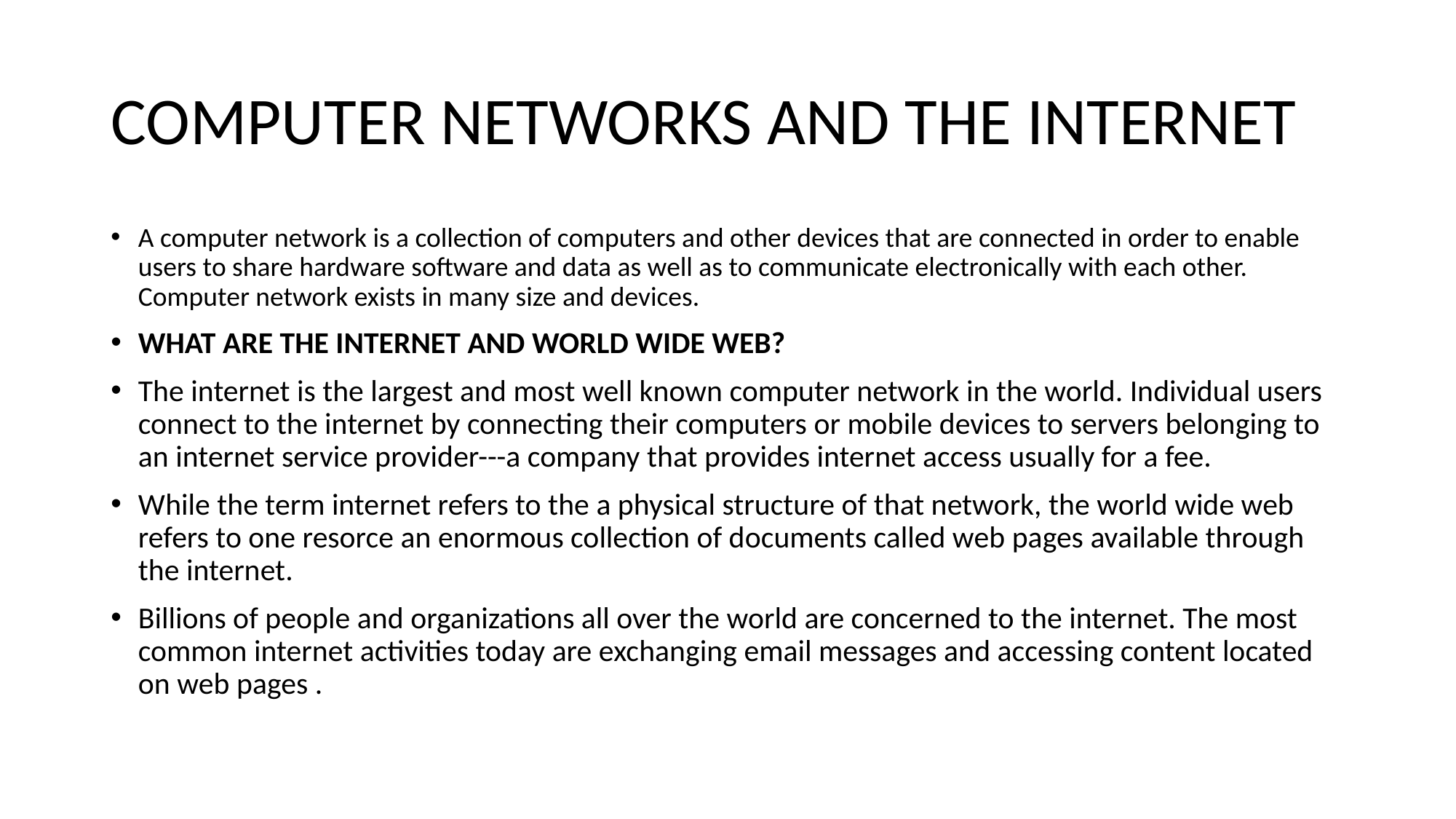

# COMPUTER NETWORKS AND THE INTERNET
A computer network is a collection of computers and other devices that are connected in order to enable users to share hardware software and data as well as to communicate electronically with each other. Computer network exists in many size and devices.
WHAT ARE THE INTERNET AND WORLD WIDE WEB?
The internet is the largest and most well known computer network in the world. Individual users connect to the internet by connecting their computers or mobile devices to servers belonging to an internet service provider---a company that provides internet access usually for a fee.
While the term internet refers to the a physical structure of that network, the world wide web refers to one resorce an enormous collection of documents called web pages available through the internet.
Billions of people and organizations all over the world are concerned to the internet. The most common internet activities today are exchanging email messages and accessing content located on web pages .